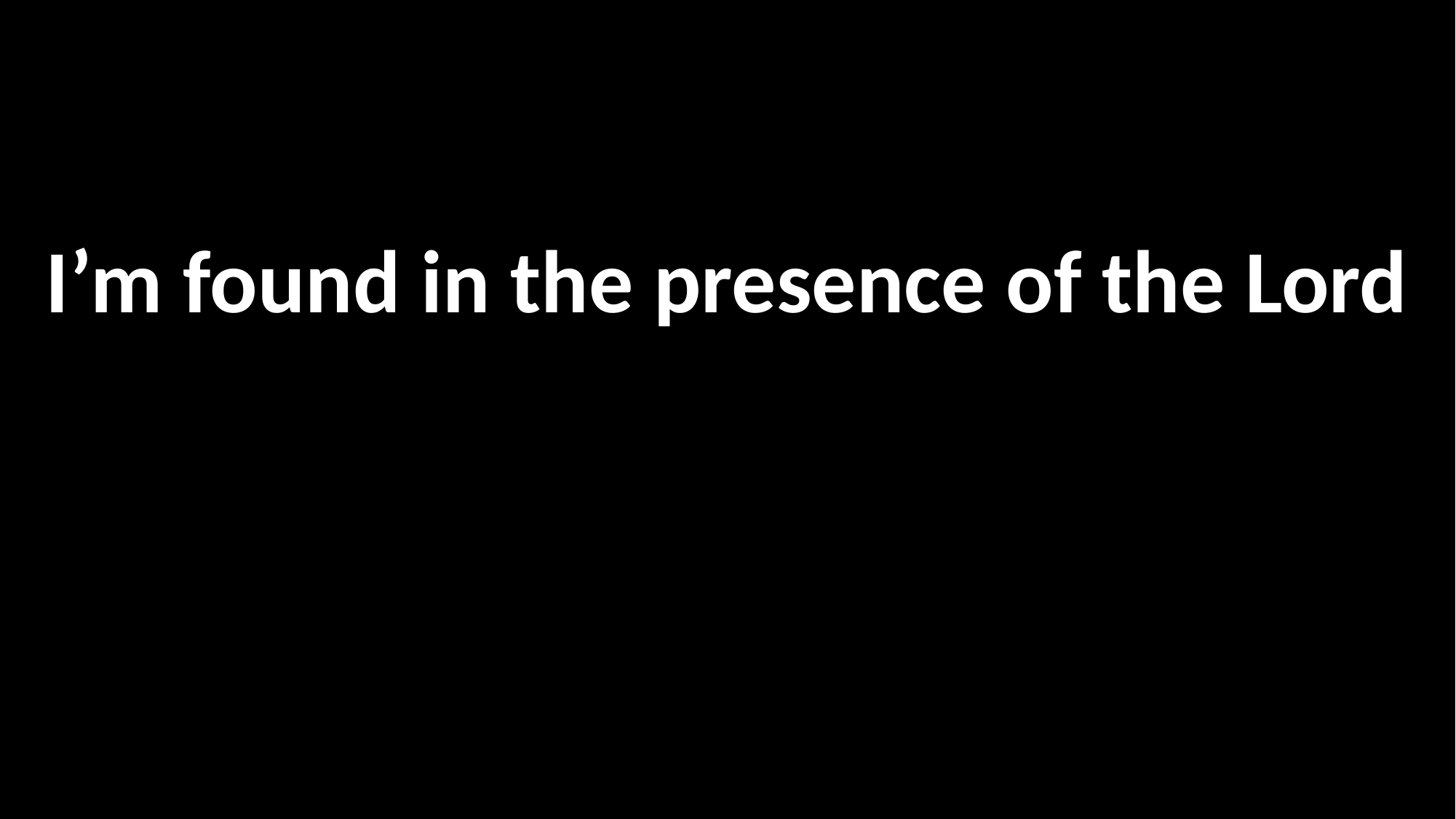

I’m found in the presence of the Lord